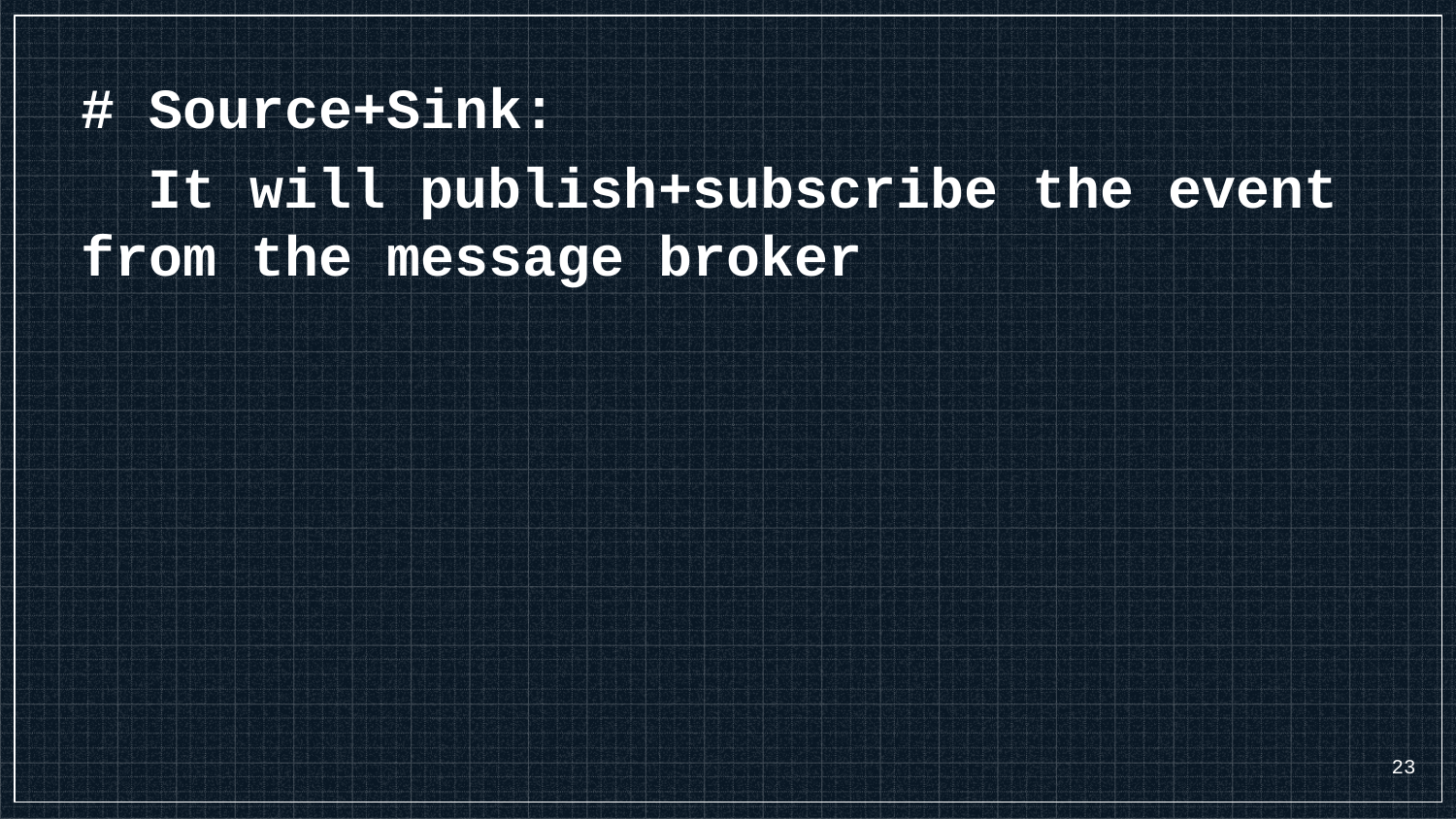

# Source+Sink:
  It will publish+subscribe the event from the message broker

23